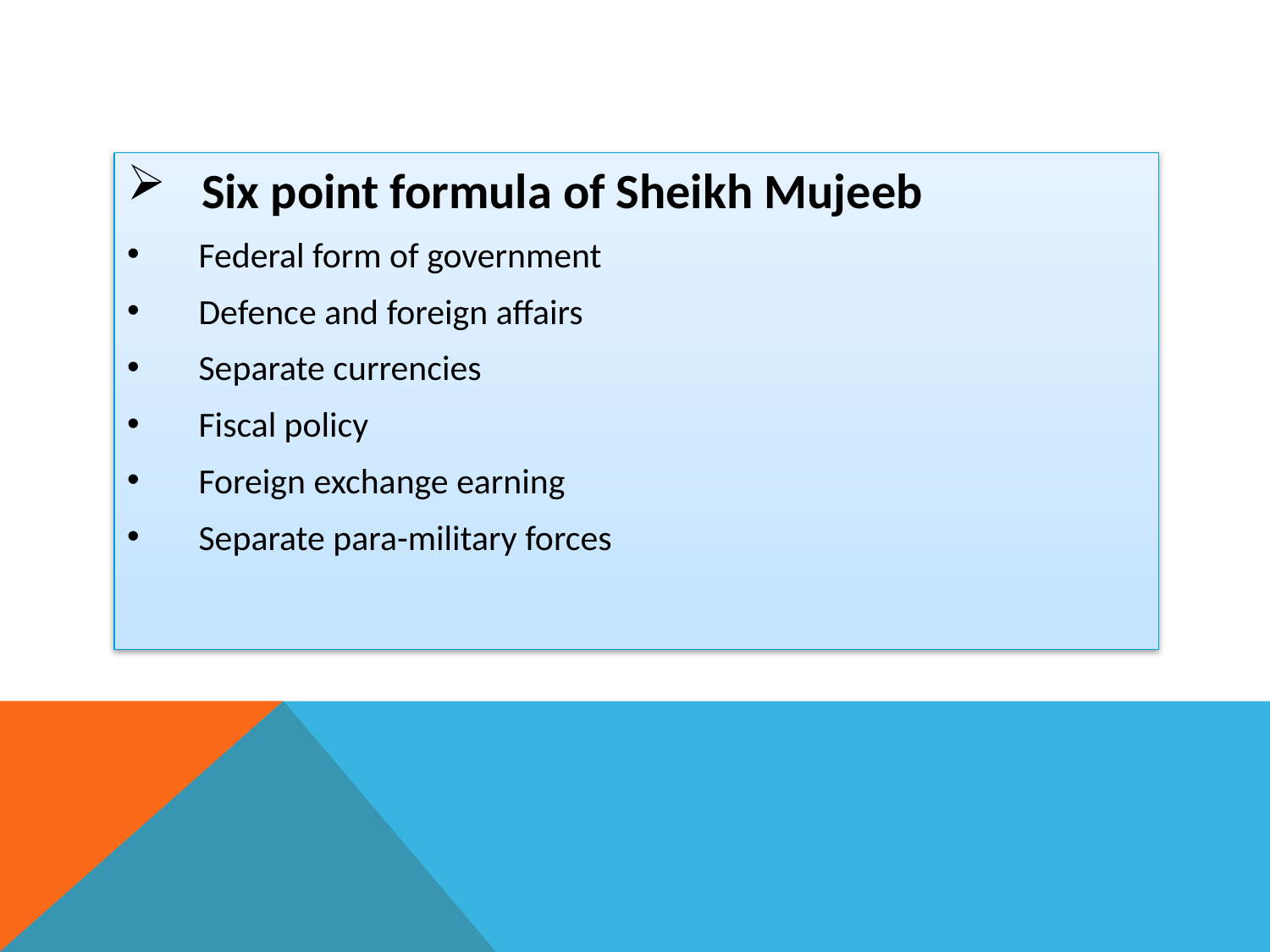

Six point formula of Sheikh Mujeeb
 Federal form of government
 Defence and foreign affairs
 Separate currencies
 Fiscal policy
 Foreign exchange earning
 Separate para-military forces